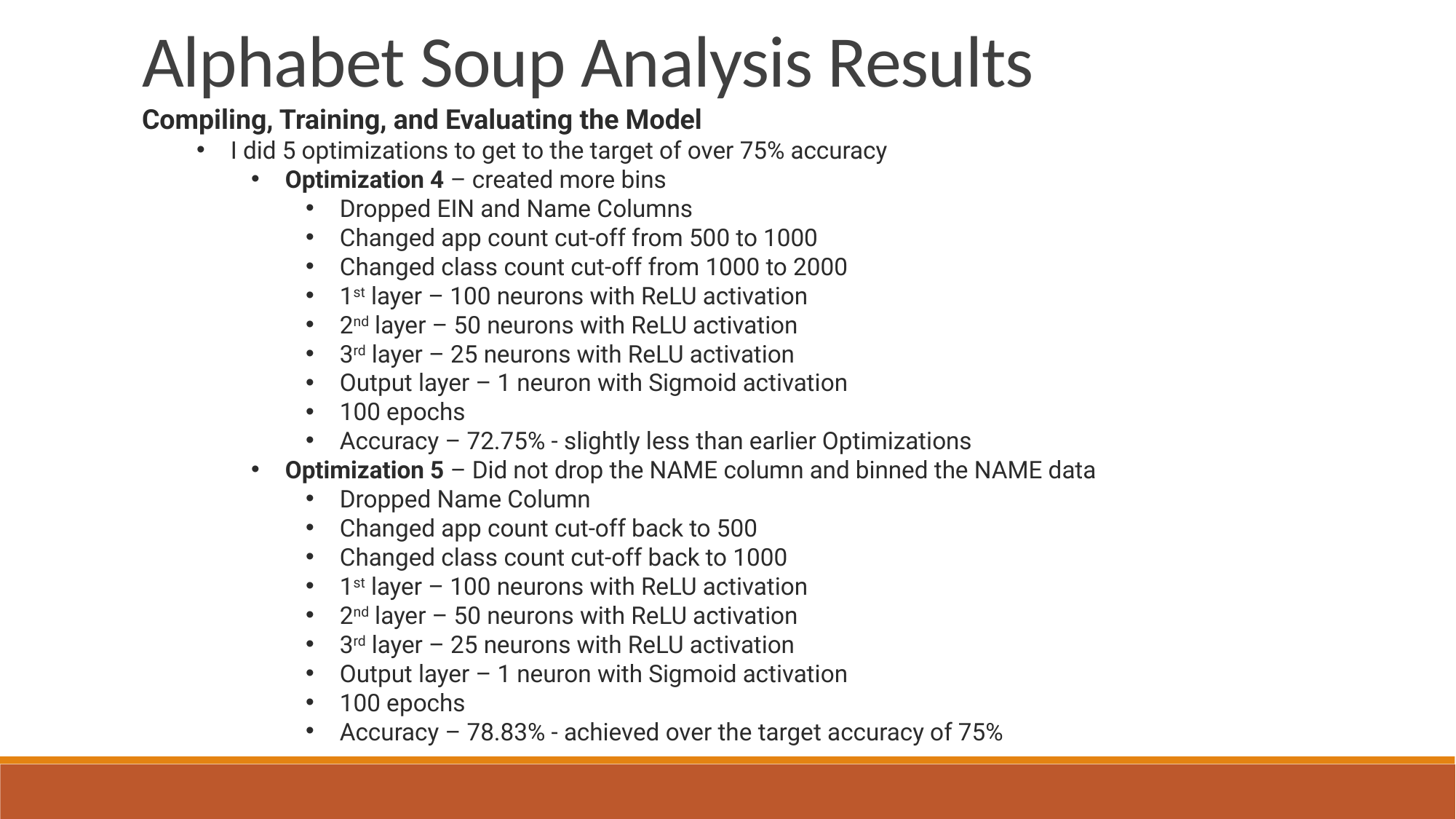

Alphabet Soup Analysis Results
Compiling, Training, and Evaluating the Model
I did 5 optimizations to get to the target of over 75% accuracy
Optimization 4 – created more bins
Dropped EIN and Name Columns
Changed app count cut-off from 500 to 1000
Changed class count cut-off from 1000 to 2000
1st layer – 100 neurons with ReLU activation
2nd layer – 50 neurons with ReLU activation
3rd layer – 25 neurons with ReLU activation
Output layer – 1 neuron with Sigmoid activation
100 epochs
Accuracy – 72.75% - slightly less than earlier Optimizations
Optimization 5 – Did not drop the NAME column and binned the NAME data
Dropped Name Column
Changed app count cut-off back to 500
Changed class count cut-off back to 1000
1st layer – 100 neurons with ReLU activation
2nd layer – 50 neurons with ReLU activation
3rd layer – 25 neurons with ReLU activation
Output layer – 1 neuron with Sigmoid activation
100 epochs
Accuracy – 78.83% - achieved over the target accuracy of 75%